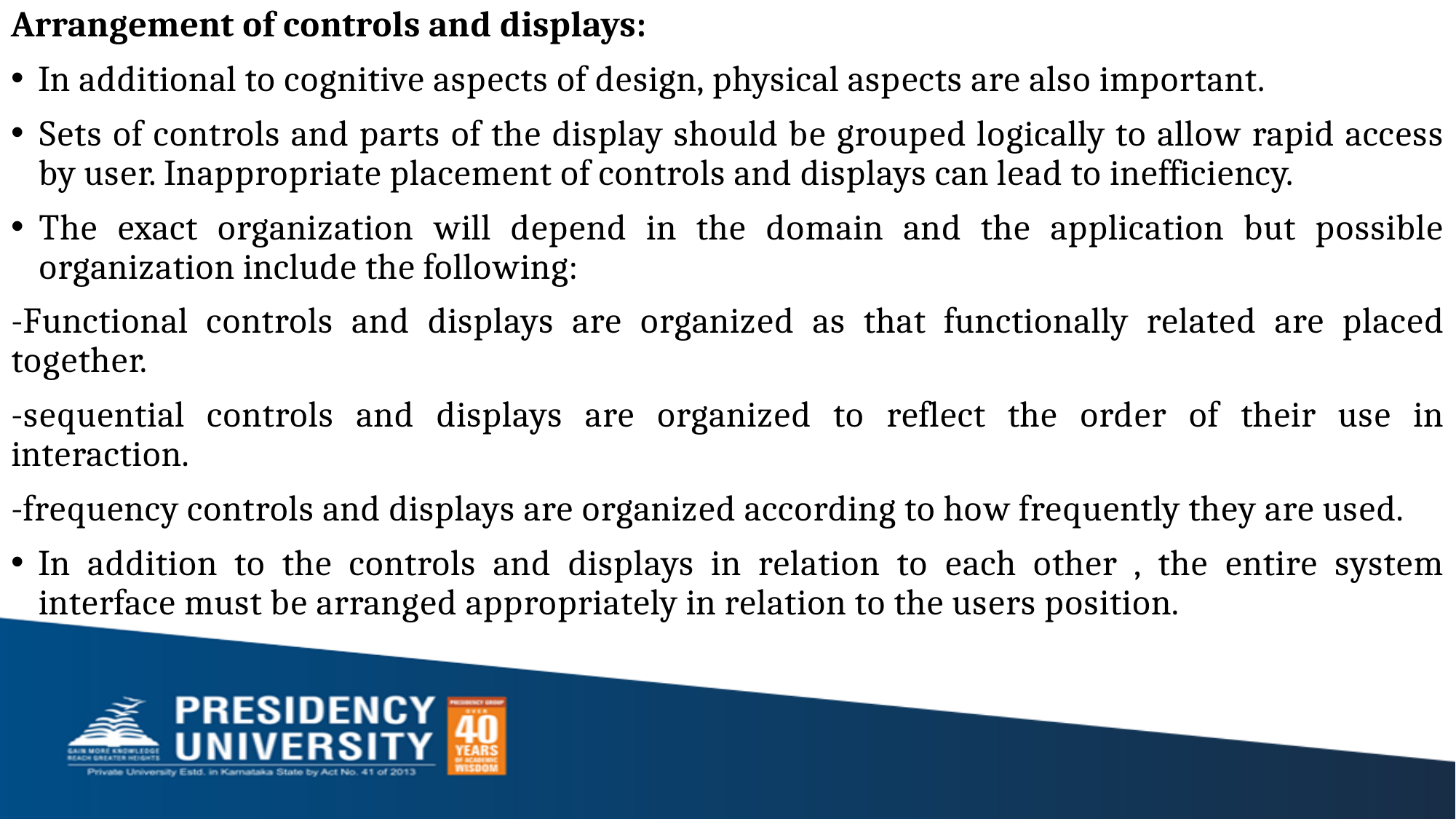

Arrangement of controls and displays:
In additional to cognitive aspects of design, physical aspects are also important.
Sets of controls and parts of the display should be grouped logically to allow rapid access by user. Inappropriate placement of controls and displays can lead to inefficiency.
The exact organization will depend in the domain and the application but possible organization include the following:
-Functional controls and displays are organized as that functionally related are placed together.
-sequential controls and displays are organized to reflect the order of their use in interaction.
-frequency controls and displays are organized according to how frequently they are used.
In addition to the controls and displays in relation to each other , the entire system interface must be arranged appropriately in relation to the users position.